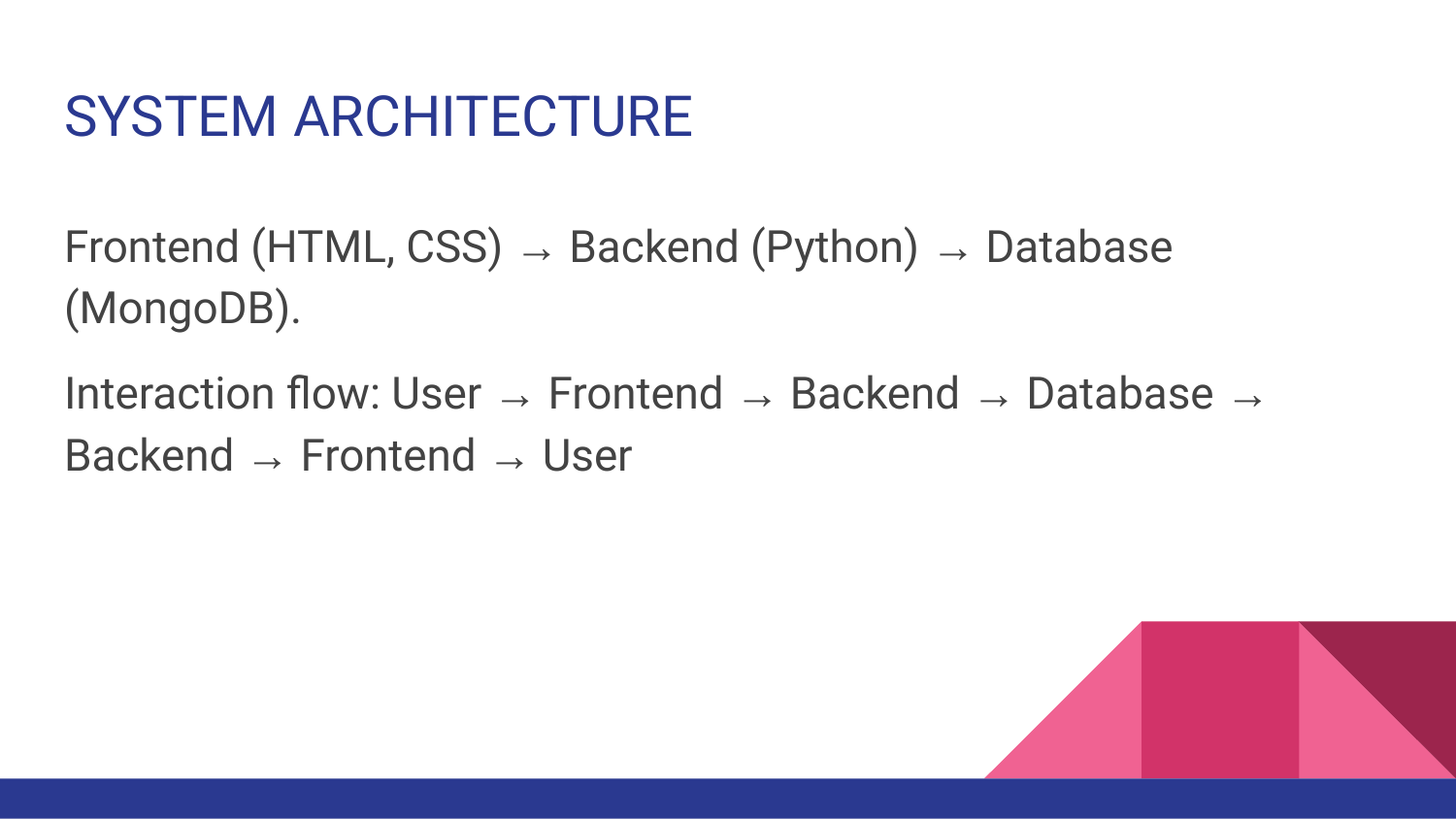

# SYSTEM ARCHITECTURE
Frontend (HTML, CSS) → Backend (Python) → Database (MongoDB).
Interaction flow: User → Frontend → Backend → Database → Backend → Frontend → User